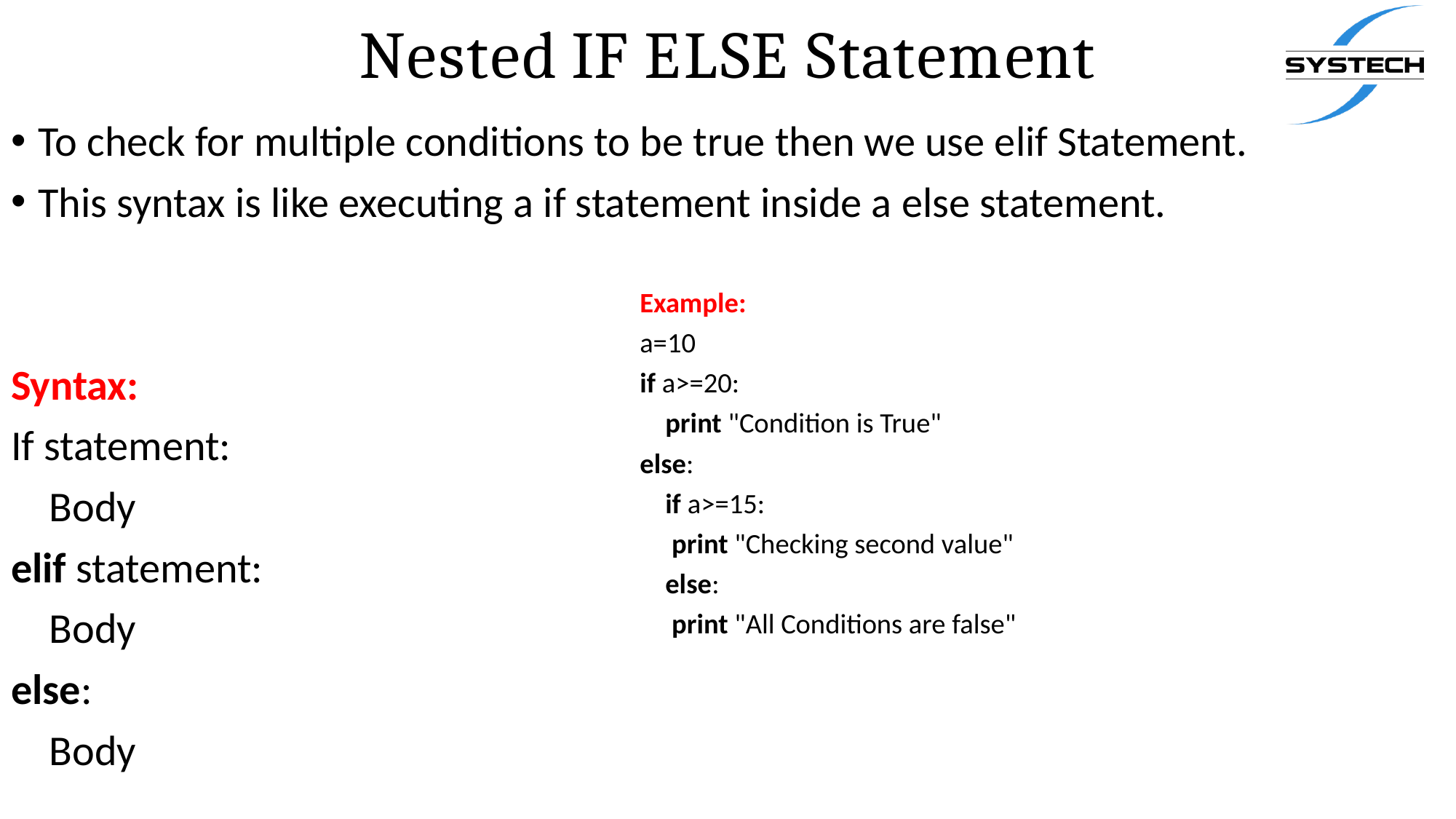

# Nested IF ELSE Statement
To check for multiple conditions to be true then we use elif Statement.
This syntax is like executing a if statement inside a else statement.

Syntax:
If statement:
    Body
elif statement:
    Body
else:
    Body

Example:
a=10
if a>=20:
    print "Condition is True"
else:
    if a>=15:
     print "Checking second value"
    else:
     print "All Conditions are false"